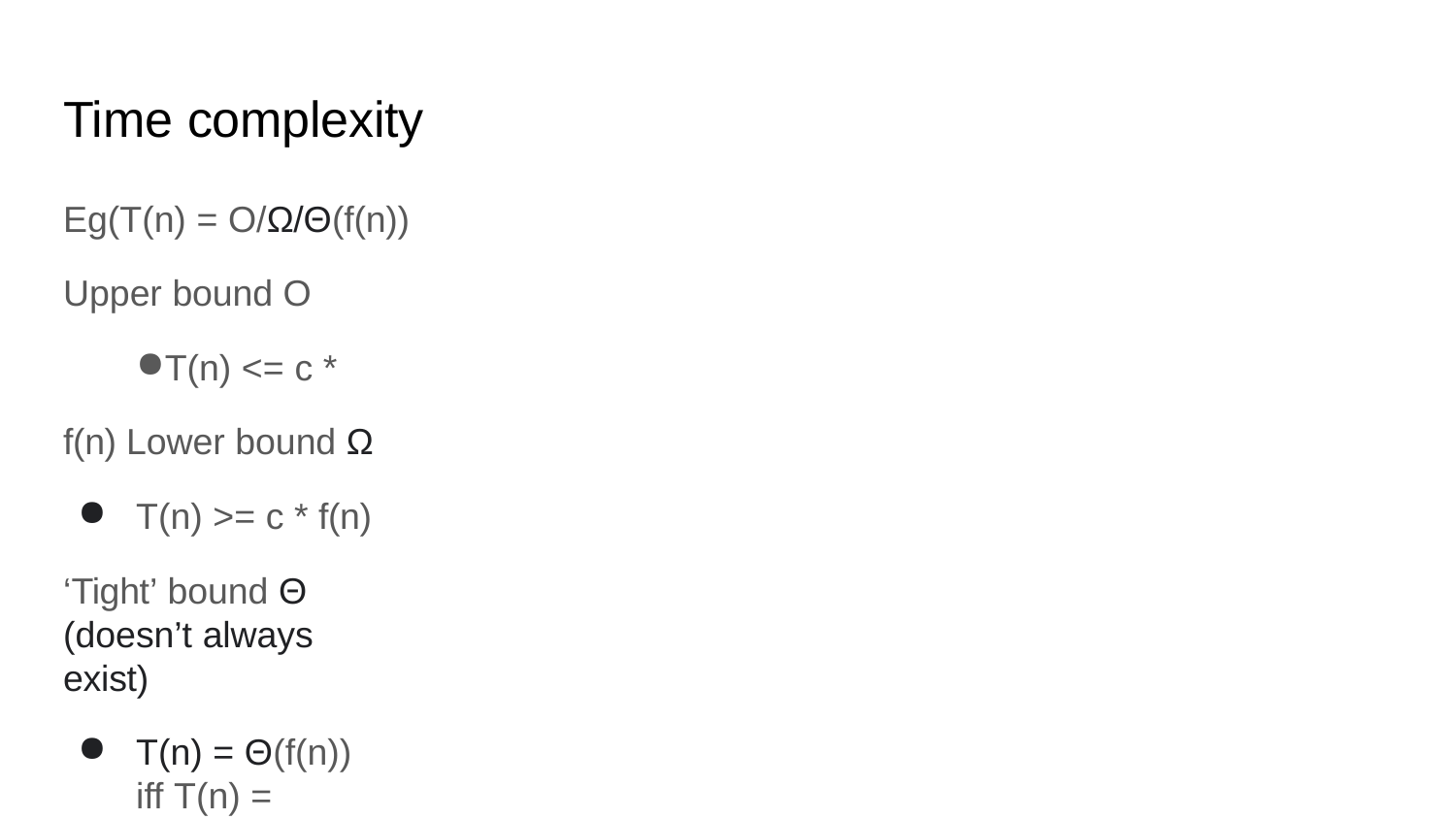

# Time complexity
Eg(T(n) = O/Ω/Θ(f(n))
Upper bound O
T(n) <= c * f(n) Lower bound Ω
T(n) >= c * f(n)
‘Tight’ bound Θ (doesn’t always exist)
T(n) = Θ(f(n)) iff T(n) = O(f(n)) && T(n) = Ω(f(n))